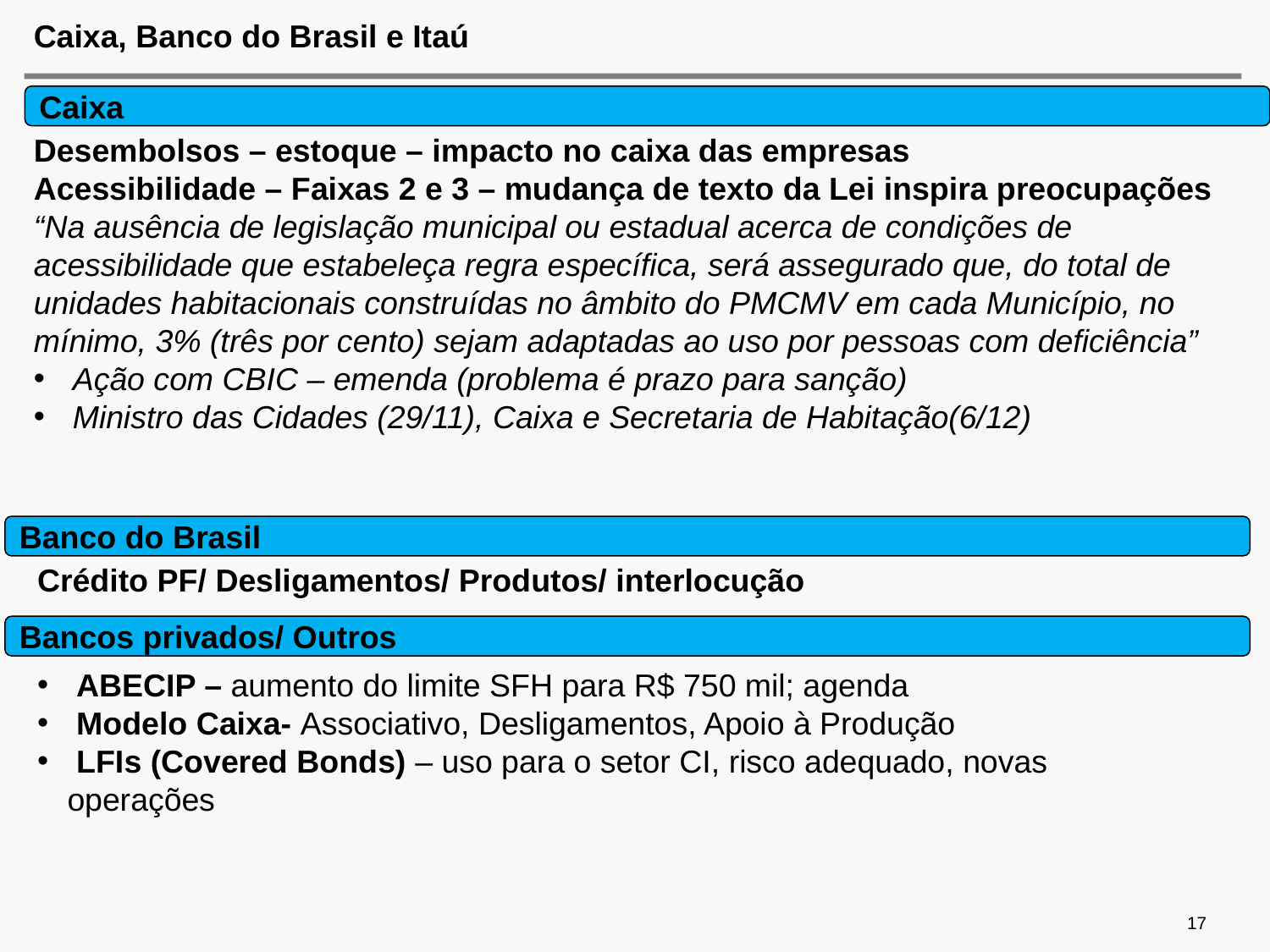

# Caixa, Banco do Brasil e Itaú

Caixa

Desembolsos – estoque – impacto no caixa das empresas
Acessibilidade – Faixas 2 e 3 – mudança de texto da Lei inspira preocupações
“Na ausência de legislação municipal ou estadual acerca de condições de acessibilidade que estabeleça regra específica, será assegurado que, do total de unidades habitacionais construídas no âmbito do PMCMV em cada Município, no mínimo, 3% (três por cento) sejam adaptadas ao uso por pessoas com deficiência”
 Ação com CBIC – emenda (problema é prazo para sanção)
 Ministro das Cidades (29/11), Caixa e Secretaria de Habitação(6/12)

Crédito PF/ Desligamentos/ Produtos/ interlocução
Banco do Brasil
Bancos privados/ Outros
 ABECIP – aumento do limite SFH para R$ 750 mil; agenda
 Modelo Caixa- Associativo, Desligamentos, Apoio à Produção
 LFIs (Covered Bonds) – uso para o setor CI, risco adequado, novas operações

17